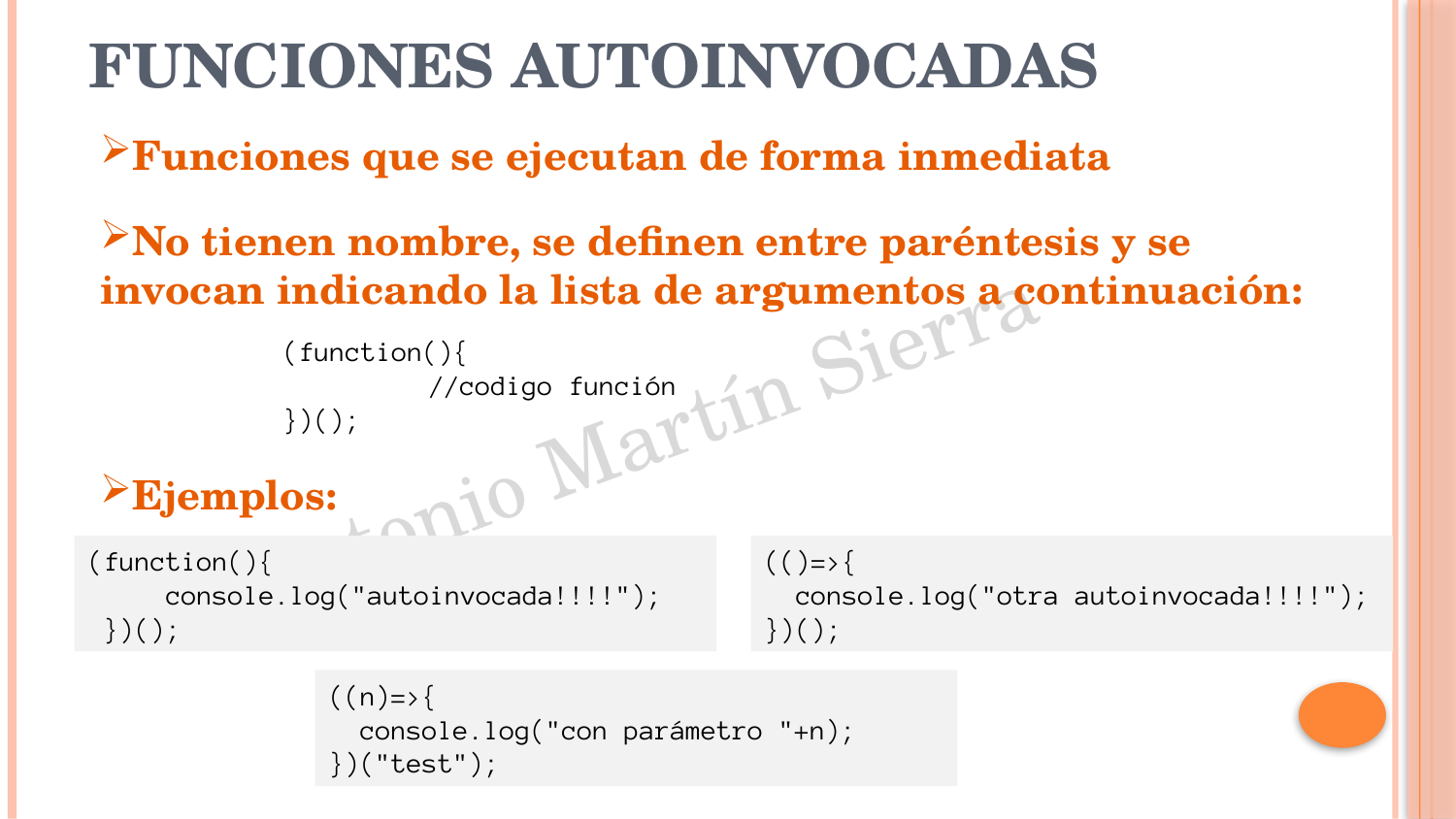

# Funciones autoinvocadas
Funciones que se ejecutan de forma inmediata
No tienen nombre, se definen entre paréntesis y se invocan indicando la lista de argumentos a continuación:

Ejemplos:
(function(){
	//codigo función
})();
(function(){
     console.log("autoinvocada!!!!");
 })();
(()=>{
  console.log("otra autoinvocada!!!!");
})();
((n)=>{
  console.log("con parámetro "+n);
})("test");